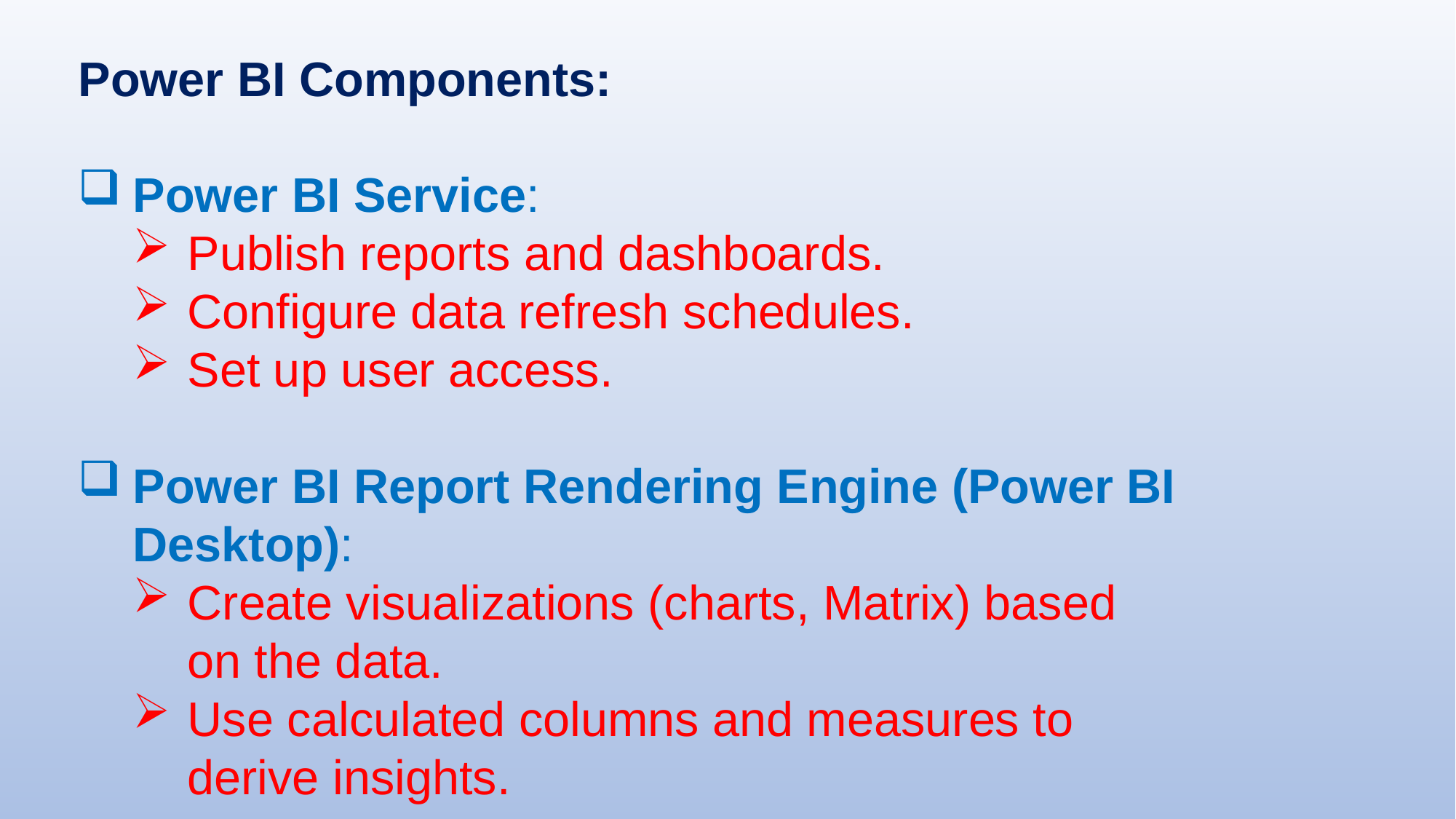

Power BI Components:

Power BI Service:
Publish reports and dashboards.
Configure data refresh schedules.
Set up user access.

Power BI Report Rendering Engine (Power BI Desktop):
Create visualizations (charts, Matrix) based on the data.
Use calculated columns and measures to derive insights.